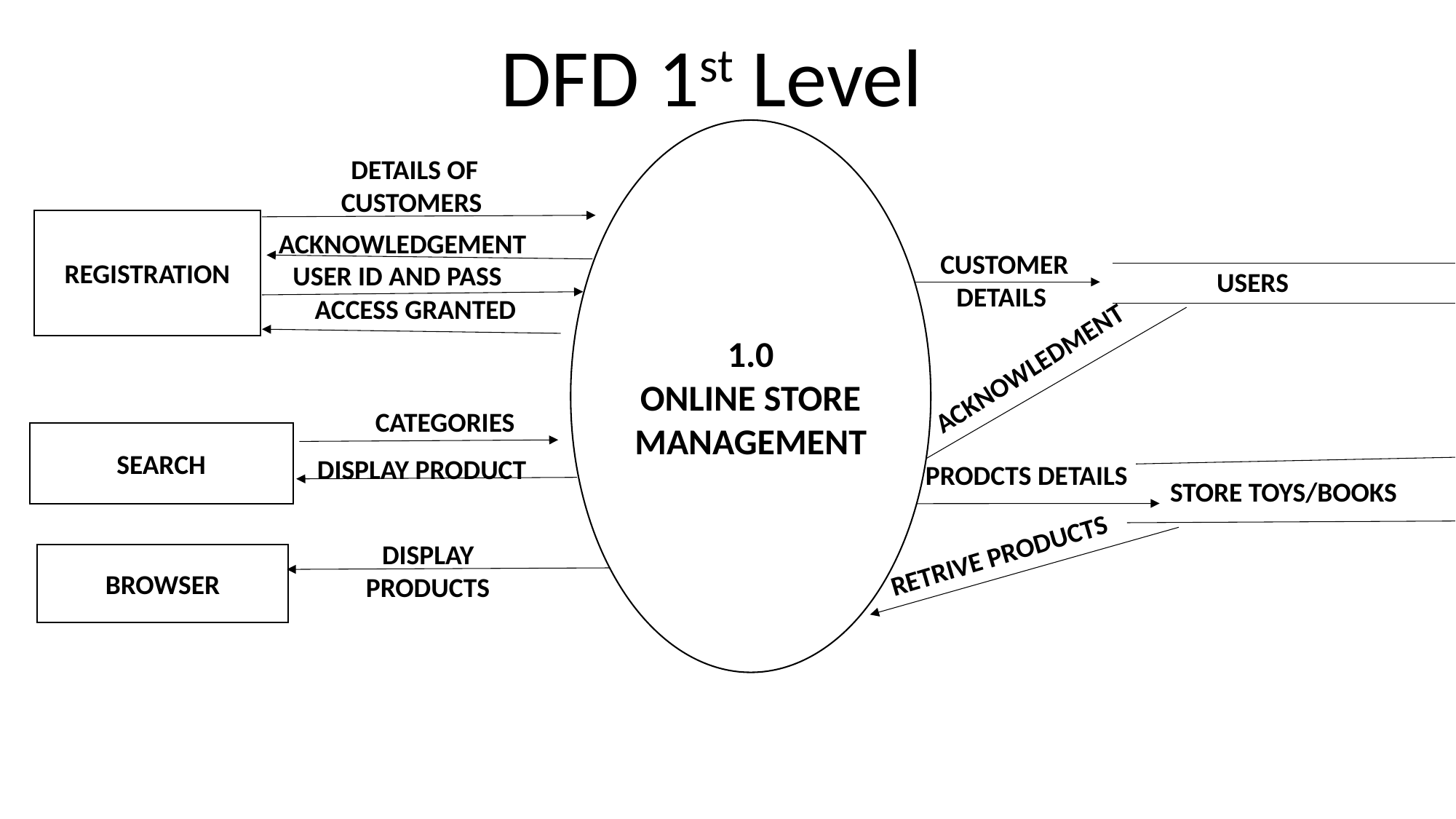

DFD 1st Level
1.0
ONLINE STORE MANAGEMENT
DETAILS OF CUSTOMERS
REGISTRATION
ACKNOWLEDGEMENT
CUSTOMER DETAILS
USER ID AND PASS
USERS
ACCESS GRANTED
ACKNOWLEDMENT
CATEGORIES
SEARCH
DISPLAY PRODUCT
PRODCTS DETAILS
STORE TOYS/BOOKS
DISPLAY PRODUCTS
RETRIVE PRODUCTS
BROWSER